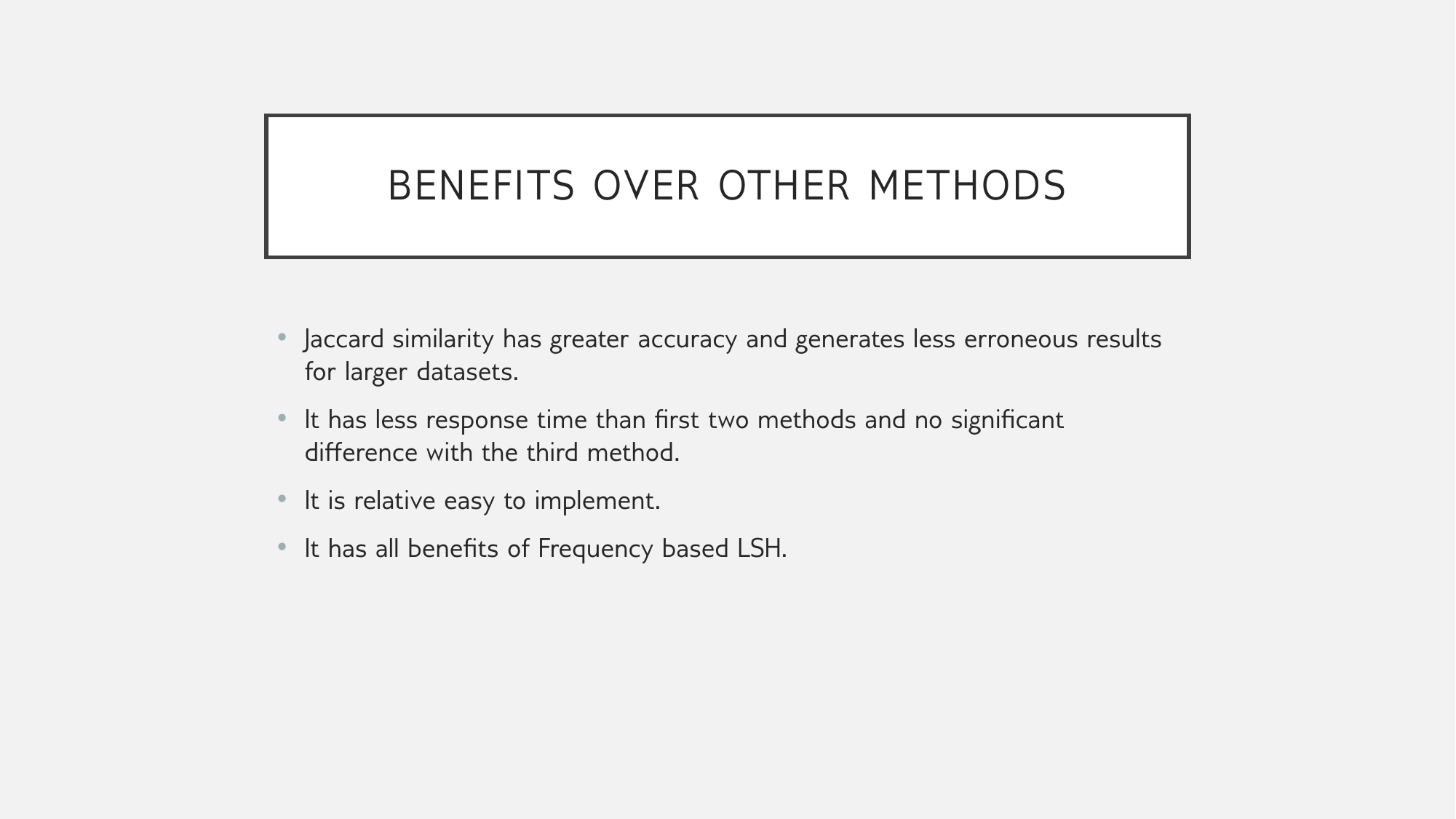

# Benefits over other methods
Jaccard similarity has greater accuracy and generates less erroneous results for larger datasets.
It has less response time than first two methods and no significant difference with the third method.
It is relative easy to implement.
It has all benefits of Frequency based LSH.